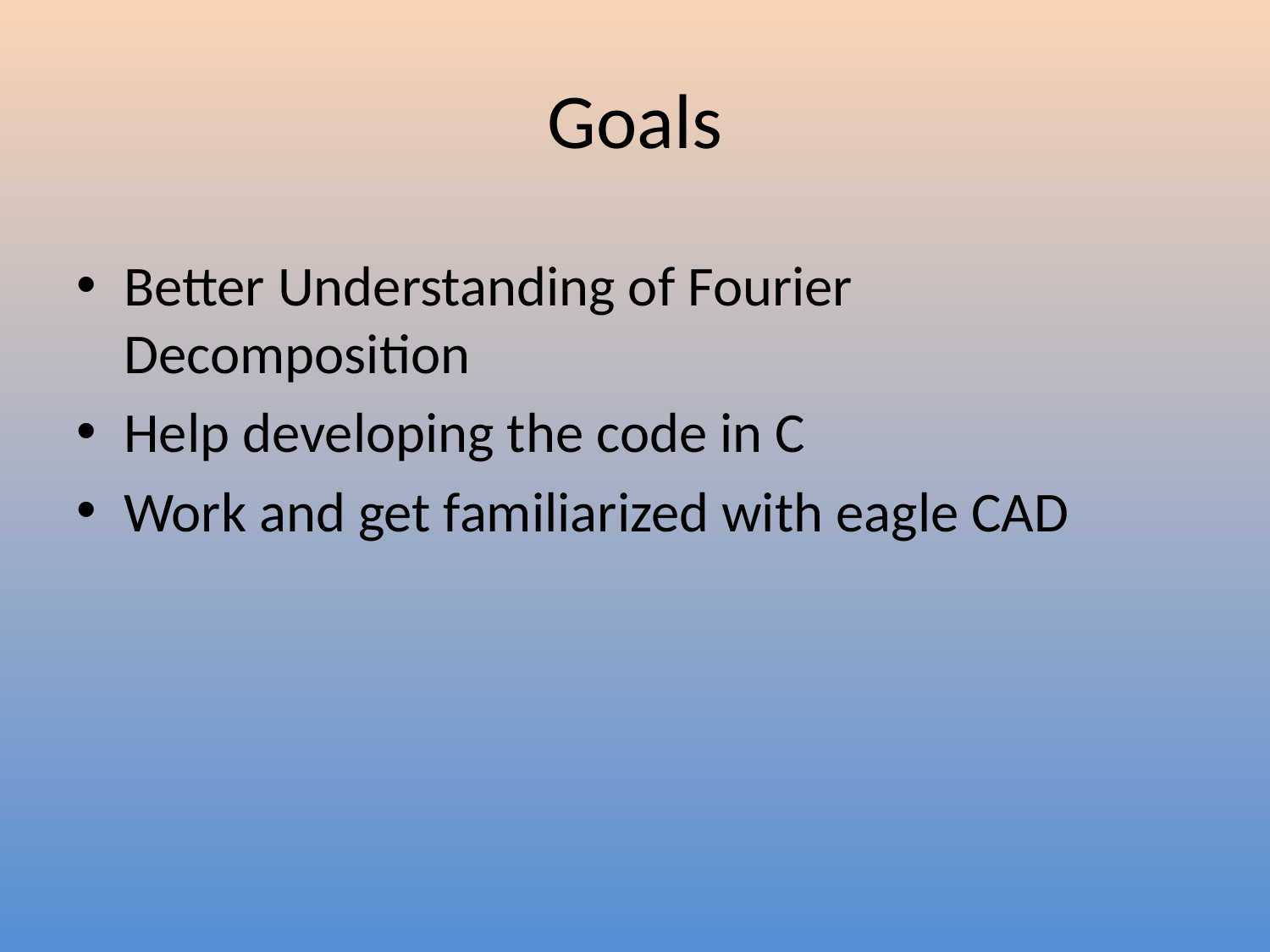

# Goals
Better Understanding of Fourier Decomposition
Help developing the code in C
Work and get familiarized with eagle CAD